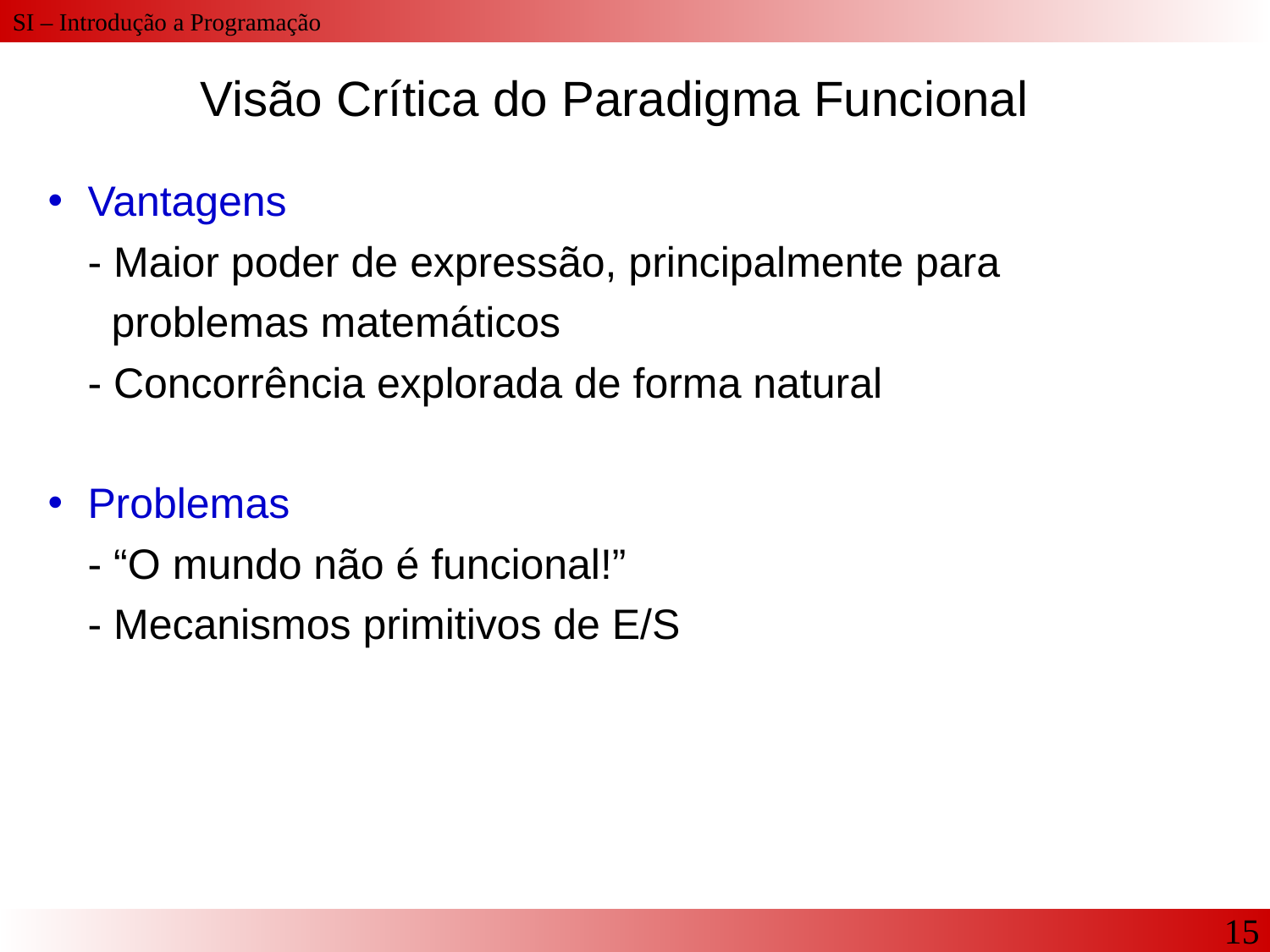

Visão Crítica do Paradigma Funcional
Vantagens
- Maior poder de expressão, principalmente para
  problemas matemáticos
- Concorrência explorada de forma natural

Problemas
- “O mundo não é funcional!”
- Mecanismos primitivos de E/S
15